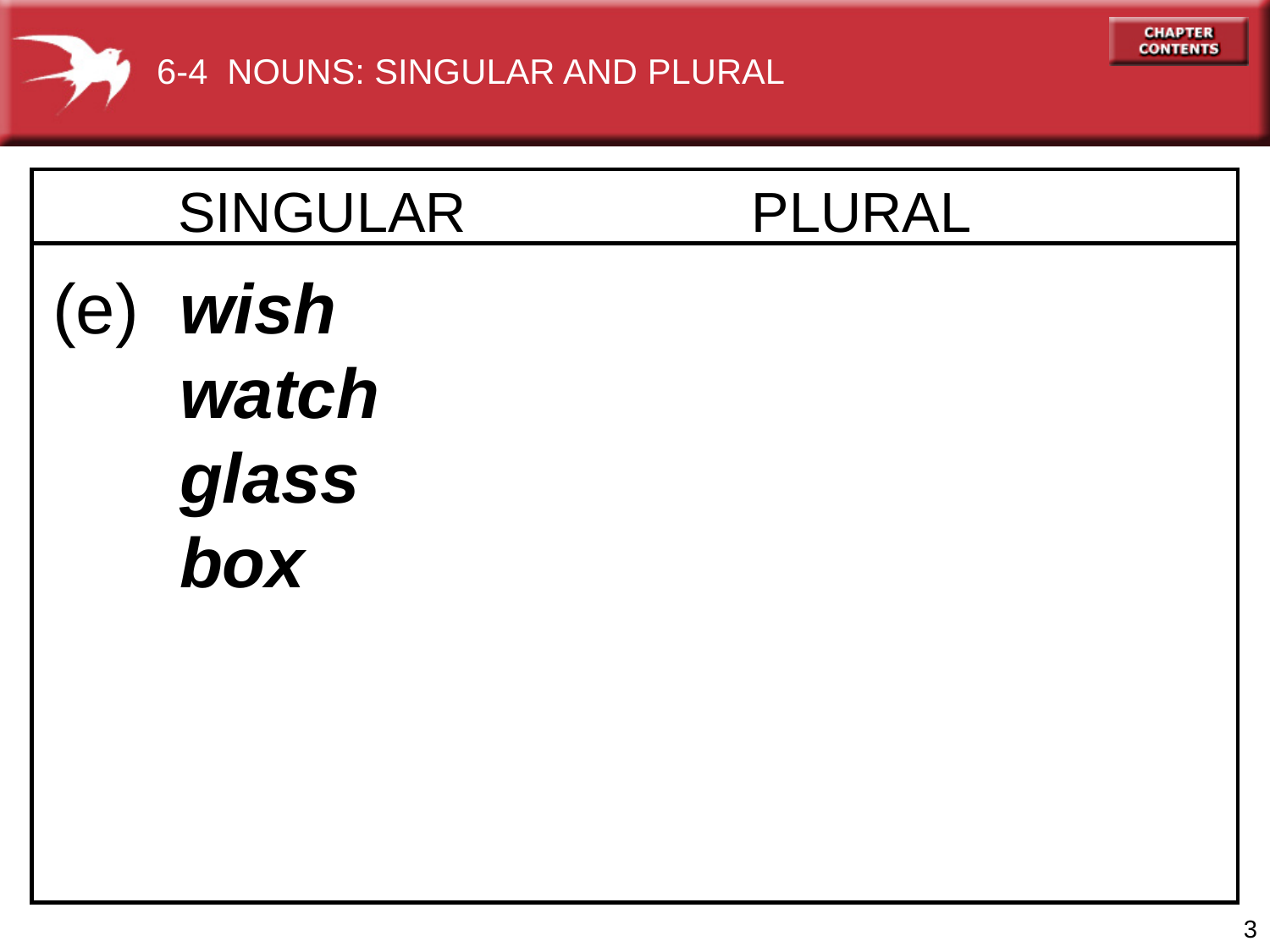

6-4  NOUNS: SINGULAR AND PLURAL

SINGULAR
PLURAL

(e) 	wish
     	watch
	glass
	box
3